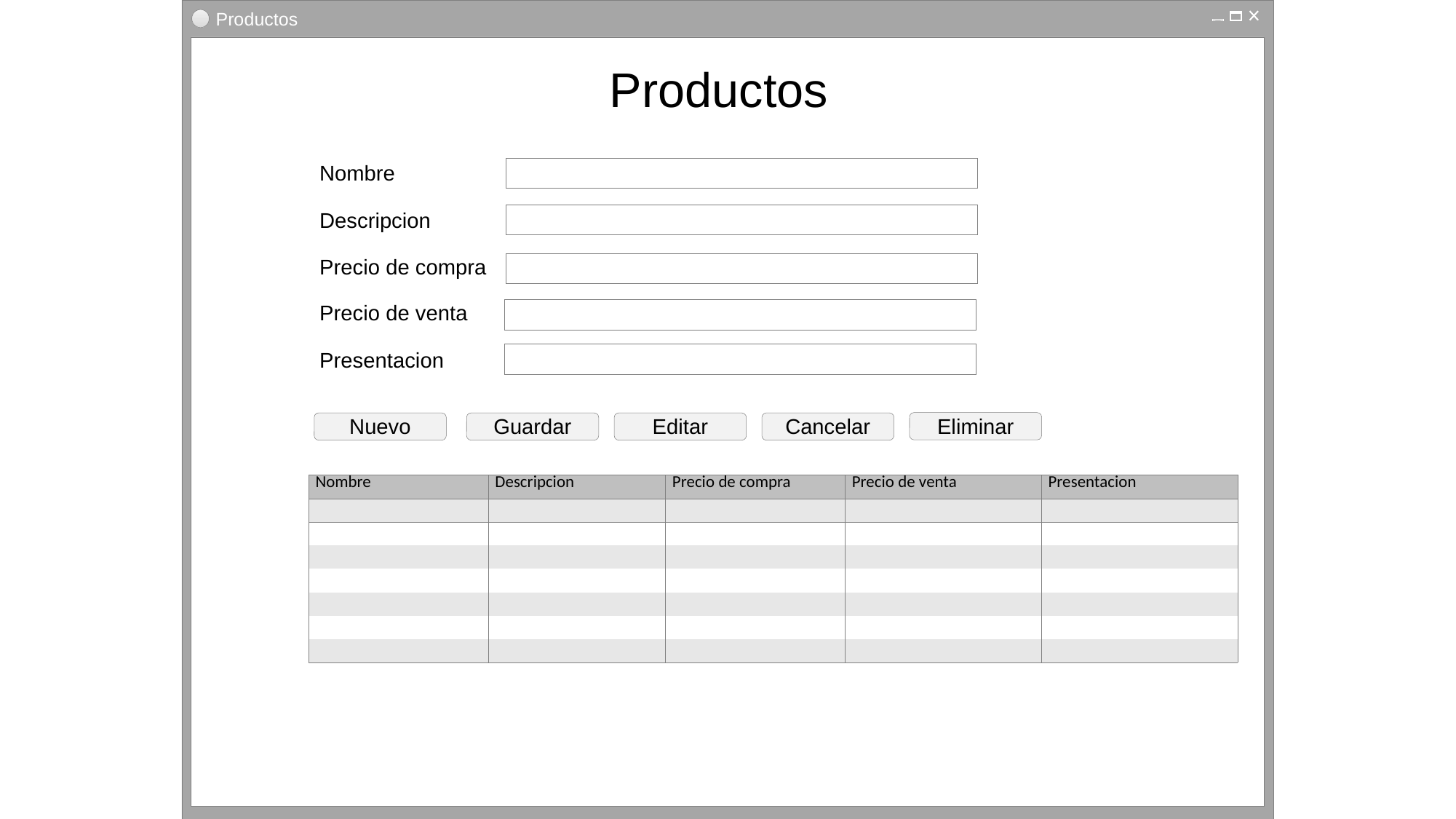

Productos

Productos
Nombre

Descripcion
Precio de compra

Precio de venta

Presentacion
Eliminar
Nuevo
Guardar
Editar
Cancelar
| Nombre | Descripcion | Precio de compra | Precio de venta | Presentacion |
| --- | --- | --- | --- | --- |
|  |  |  |  |  |
|  |  |  |  |  |
|  |  |  |  |  |
|  |  |  |  |  |
|  |  |  |  |  |
|  |  |  |  |  |
|  |  |  |  |  |